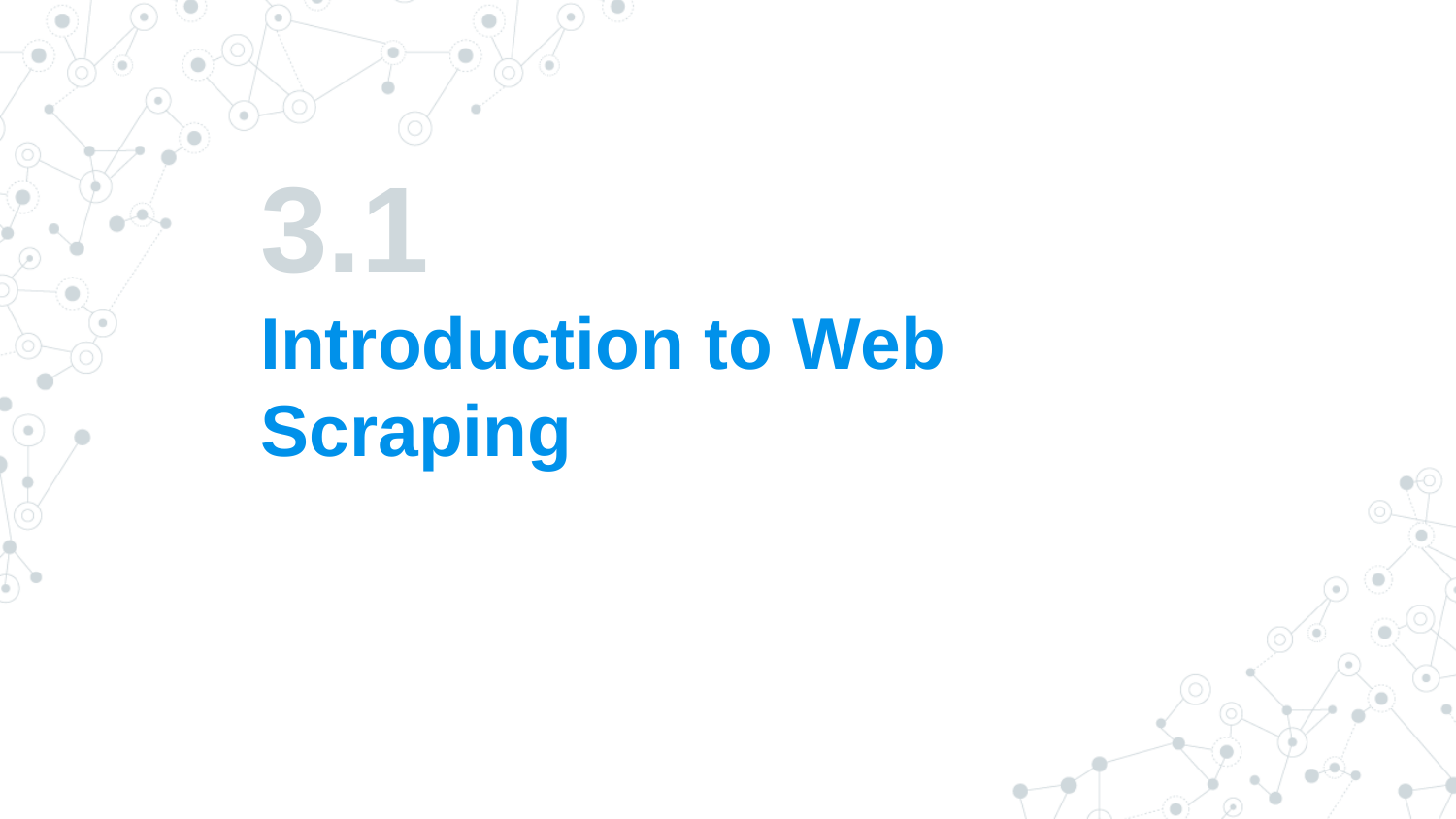

# 3.1
Introduction to Web Scraping

52